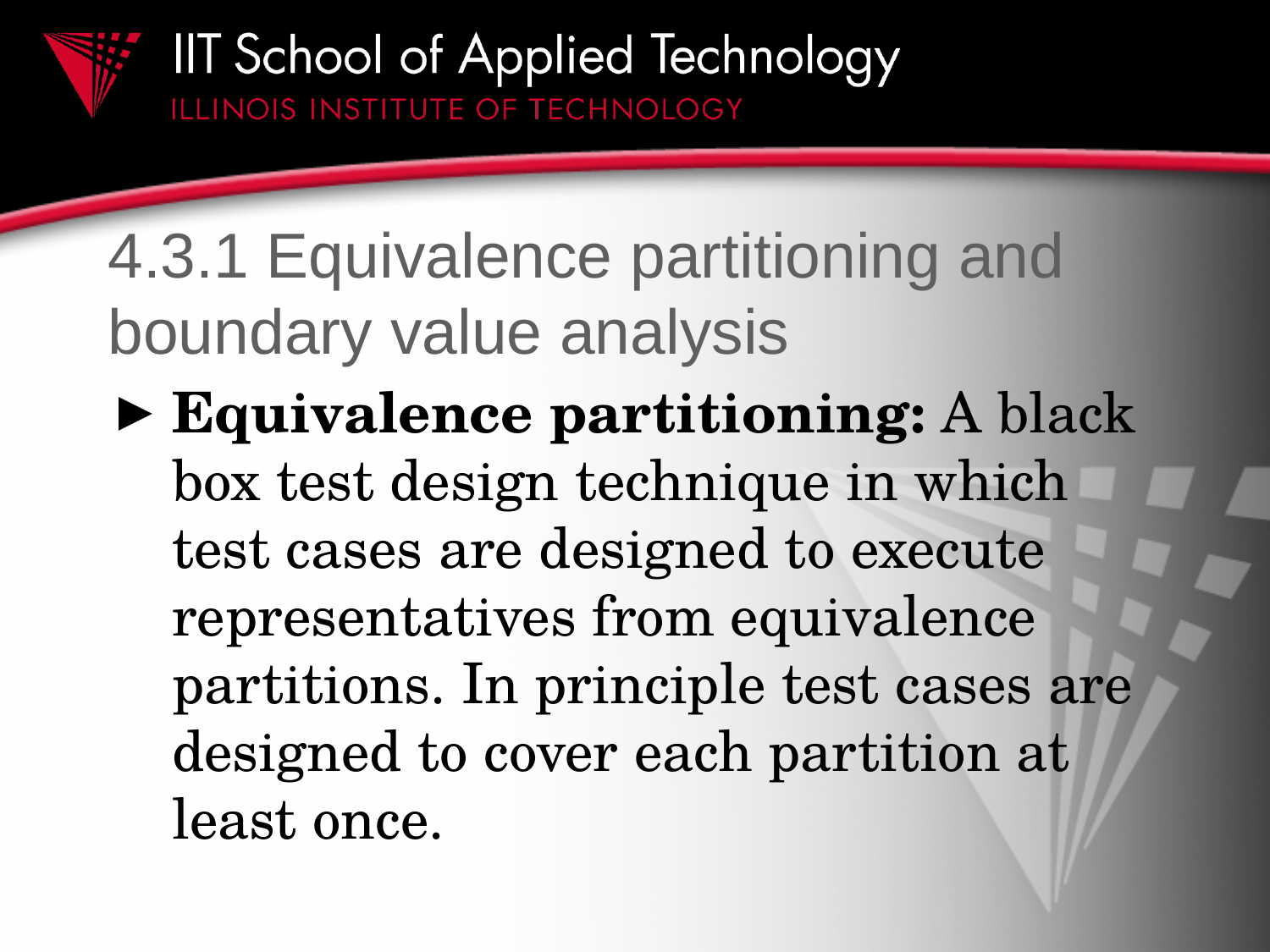

# 4.3.1 Equivalence partitioning and boundary value analysis
Equivalence partitioning: A black box test design technique in which test cases are designed to execute representatives from equivalence partitions. In principle test cases are designed to cover each partition at least once.